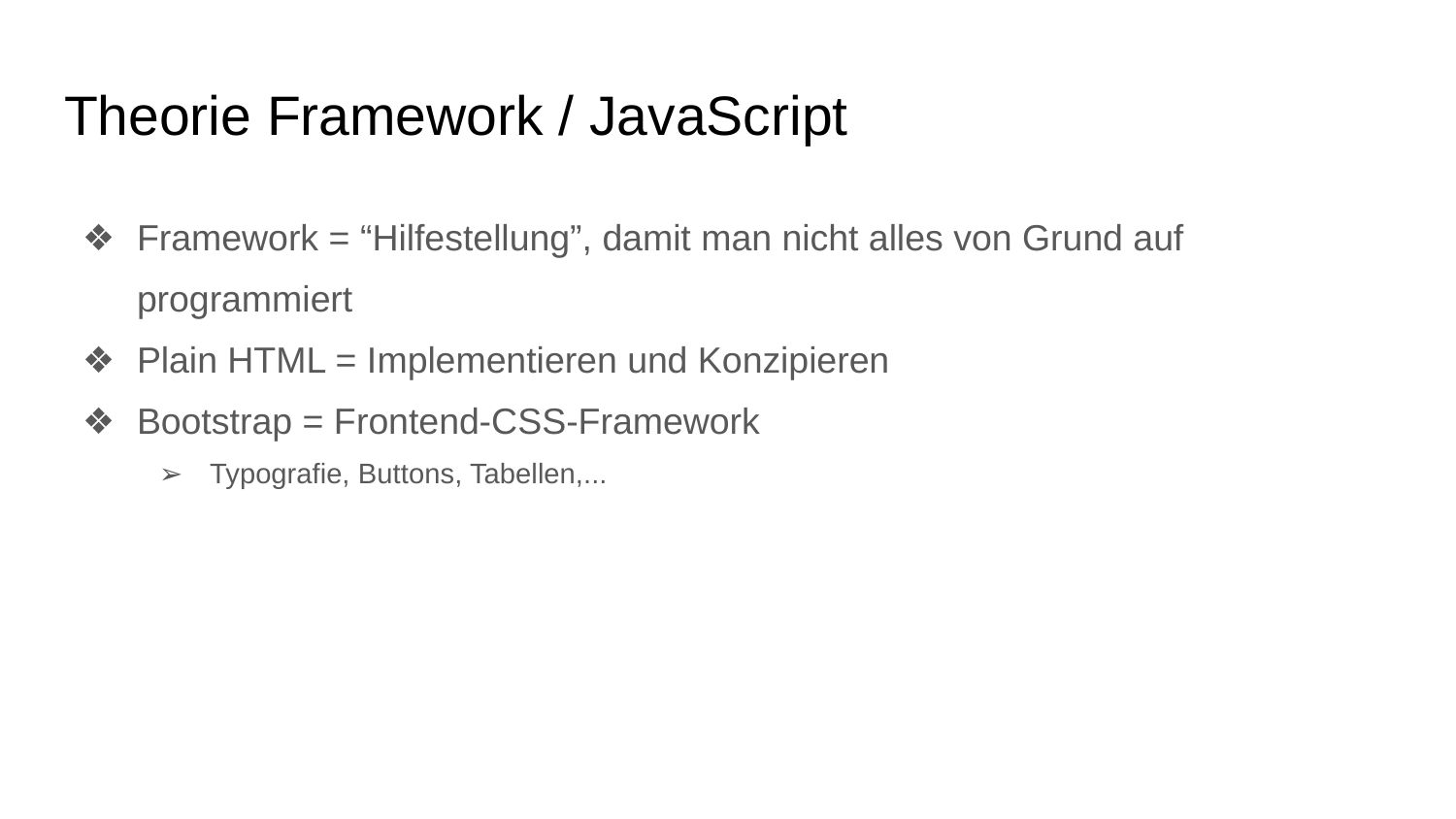

# Theorie Framework / JavaScript
Framework = “Hilfestellung”, damit man nicht alles von Grund auf programmiert
Plain HTML = Implementieren und Konzipieren
Bootstrap = Frontend-CSS-Framework
Typografie, Buttons, Tabellen,...